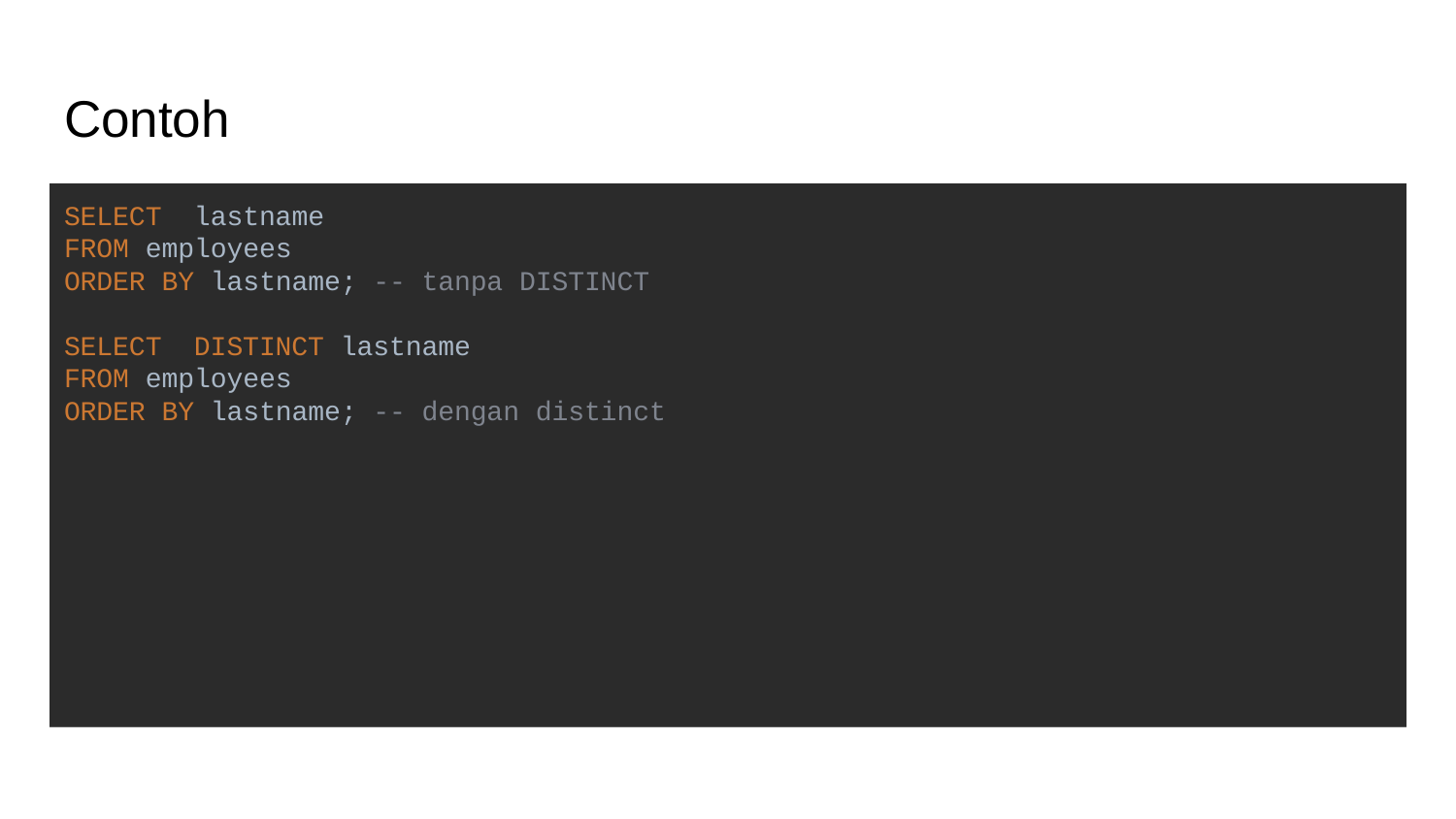

# Contoh
SELECT  lastname
FROM employees
ORDER BY lastname; -- tanpa DISTINCT

SELECT  DISTINCT lastname
FROM employees
ORDER BY lastname; -- dengan distinct